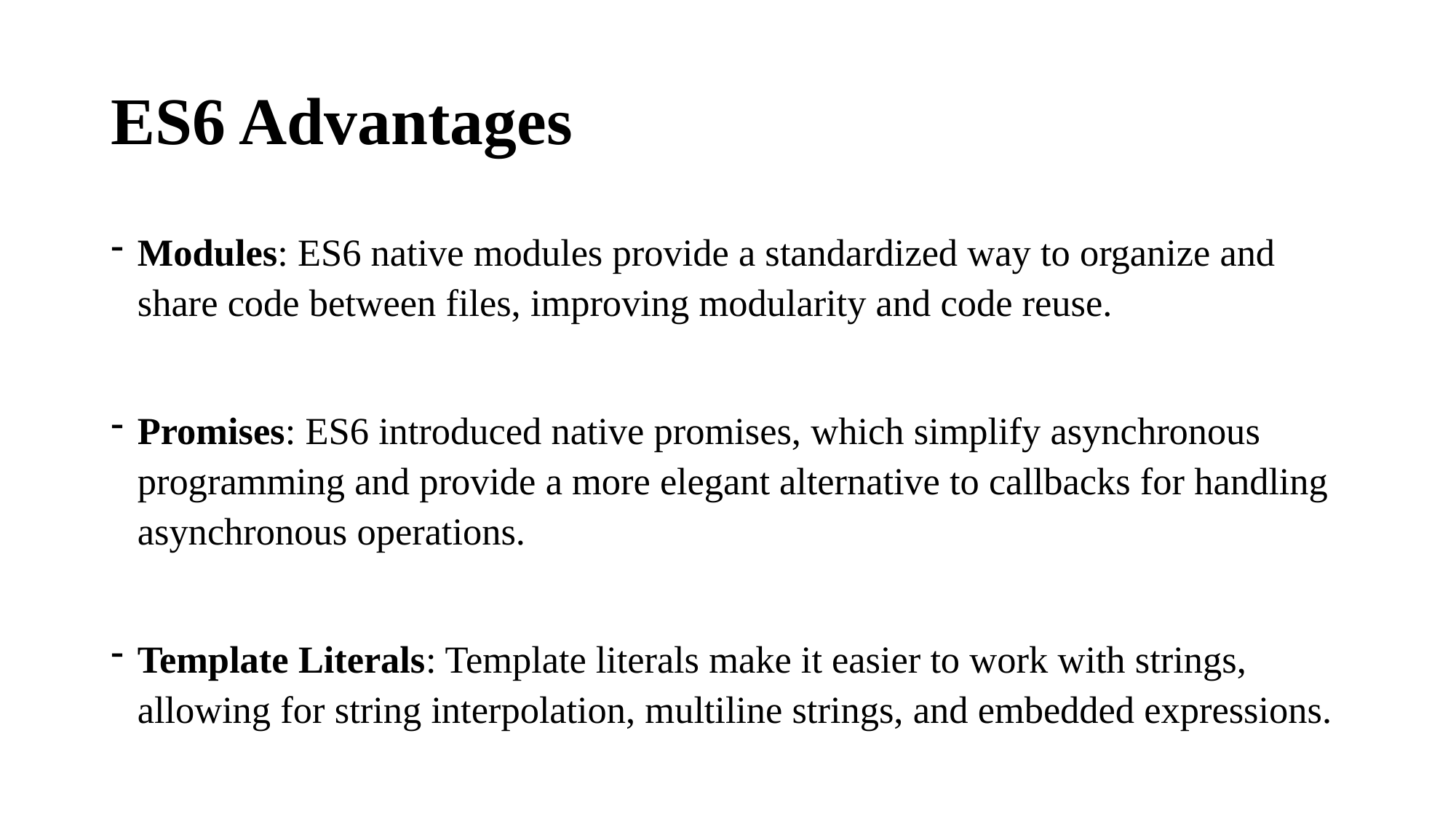

# ES6 Advantages
Modules: ES6 native modules provide a standardized way to organize and share code between files, improving modularity and code reuse.

Promises: ES6 introduced native promises, which simplify asynchronous programming and provide a more elegant alternative to callbacks for handling asynchronous operations.

Template Literals: Template literals make it easier to work with strings, allowing for string interpolation, multiline strings, and embedded expressions.